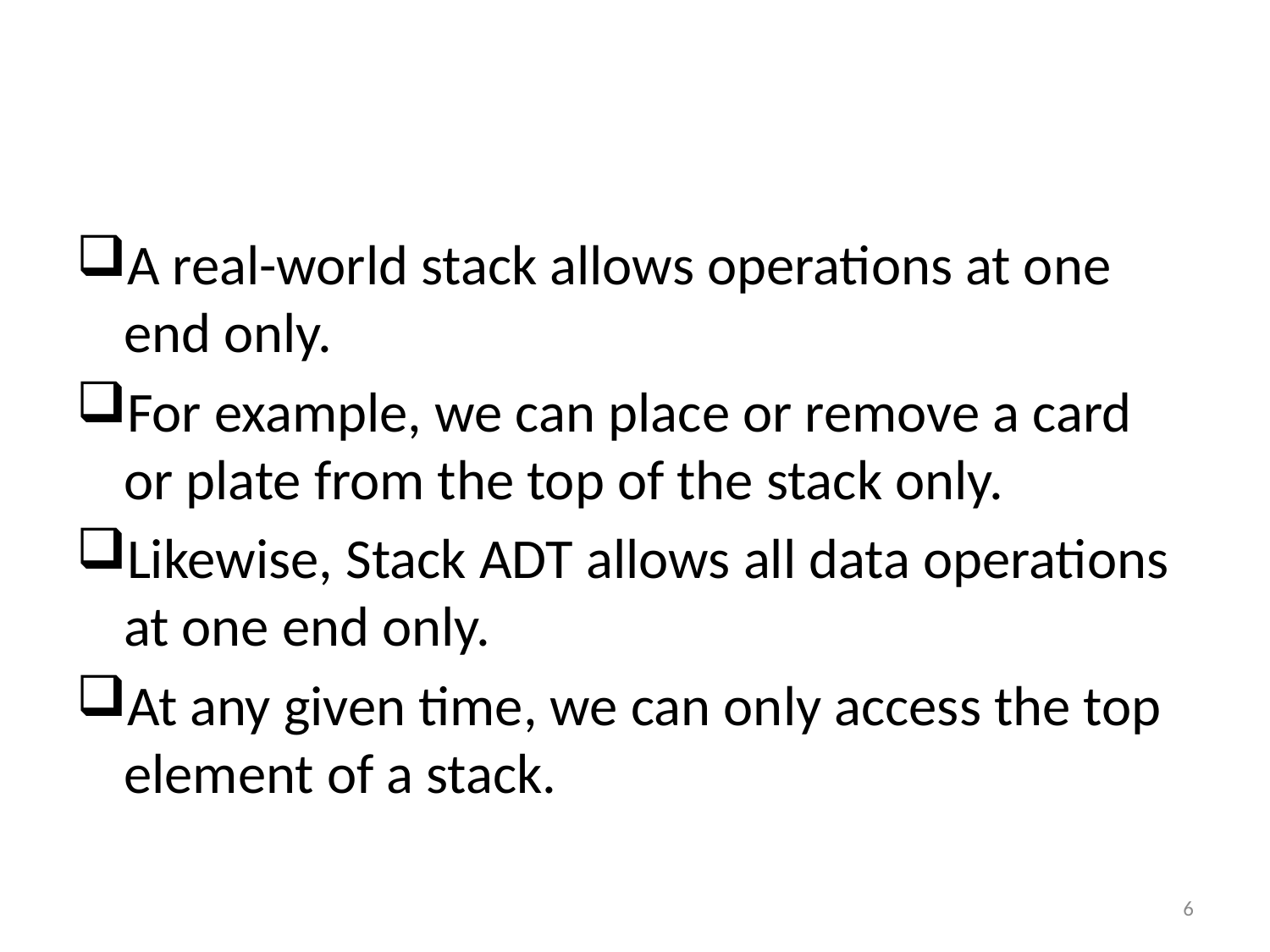

#
A real-world stack allows operations at one end only.
For example, we can place or remove a card or plate from the top of the stack only.
Likewise, Stack ADT allows all data operations at one end only.
At any given time, we can only access the top element of a stack.

6